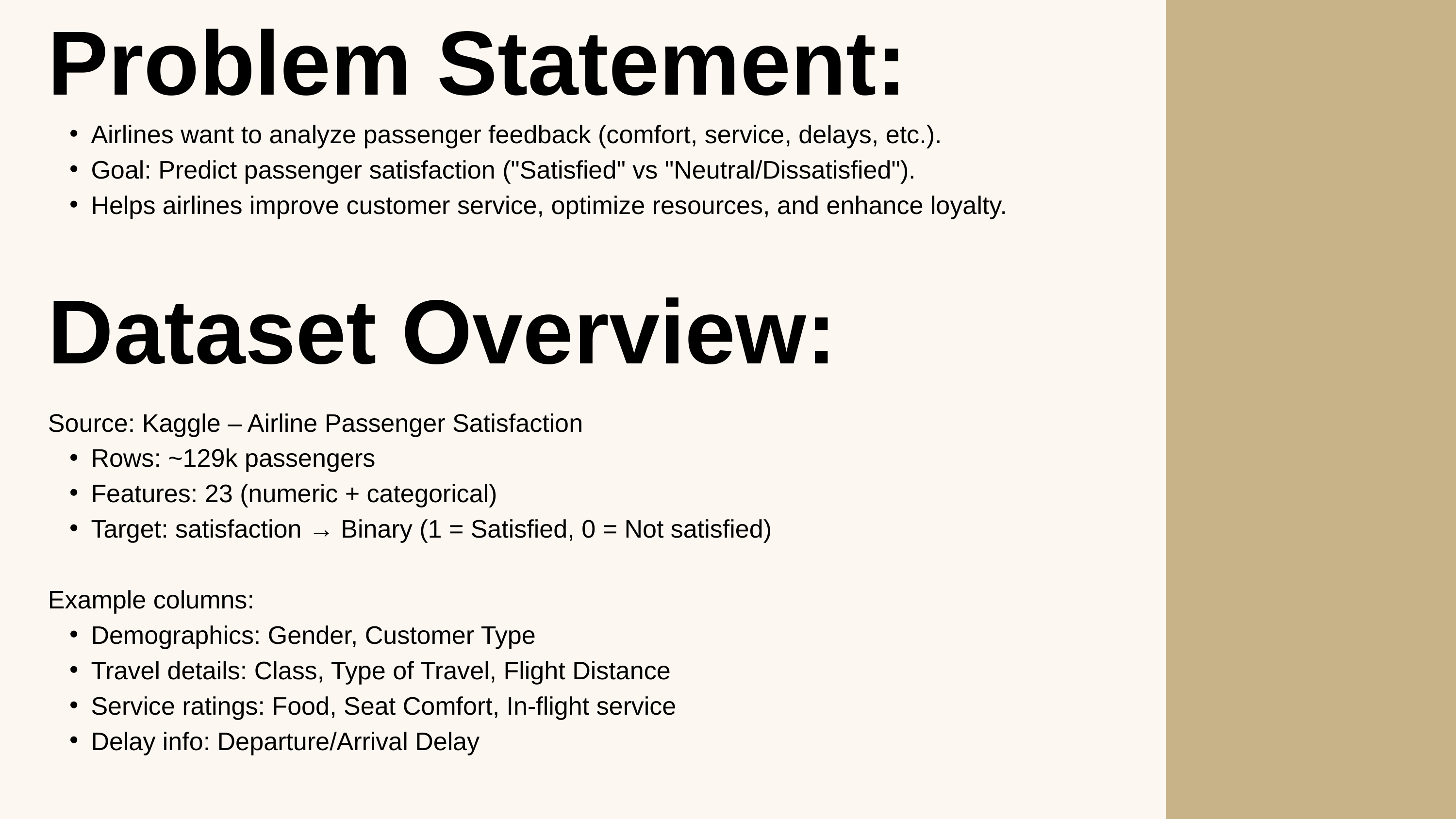

Problem Statement:
Airlines want to analyze passenger feedback (comfort, service, delays, etc.).
Goal: Predict passenger satisfaction ("Satisfied" vs "Neutral/Dissatisfied").
Helps airlines improve customer service, optimize resources, and enhance loyalty.

Dataset Overview:

Source: Kaggle – Airline Passenger Satisfaction
Rows: ~129k passengers
Features: 23 (numeric + categorical)
Target: satisfaction → Binary (1 = Satisfied, 0 = Not satisfied)

Example columns:
Demographics: Gender, Customer Type
Travel details: Class, Type of Travel, Flight Distance
Service ratings: Food, Seat Comfort, In-flight service
Delay info: Departure/Arrival Delay